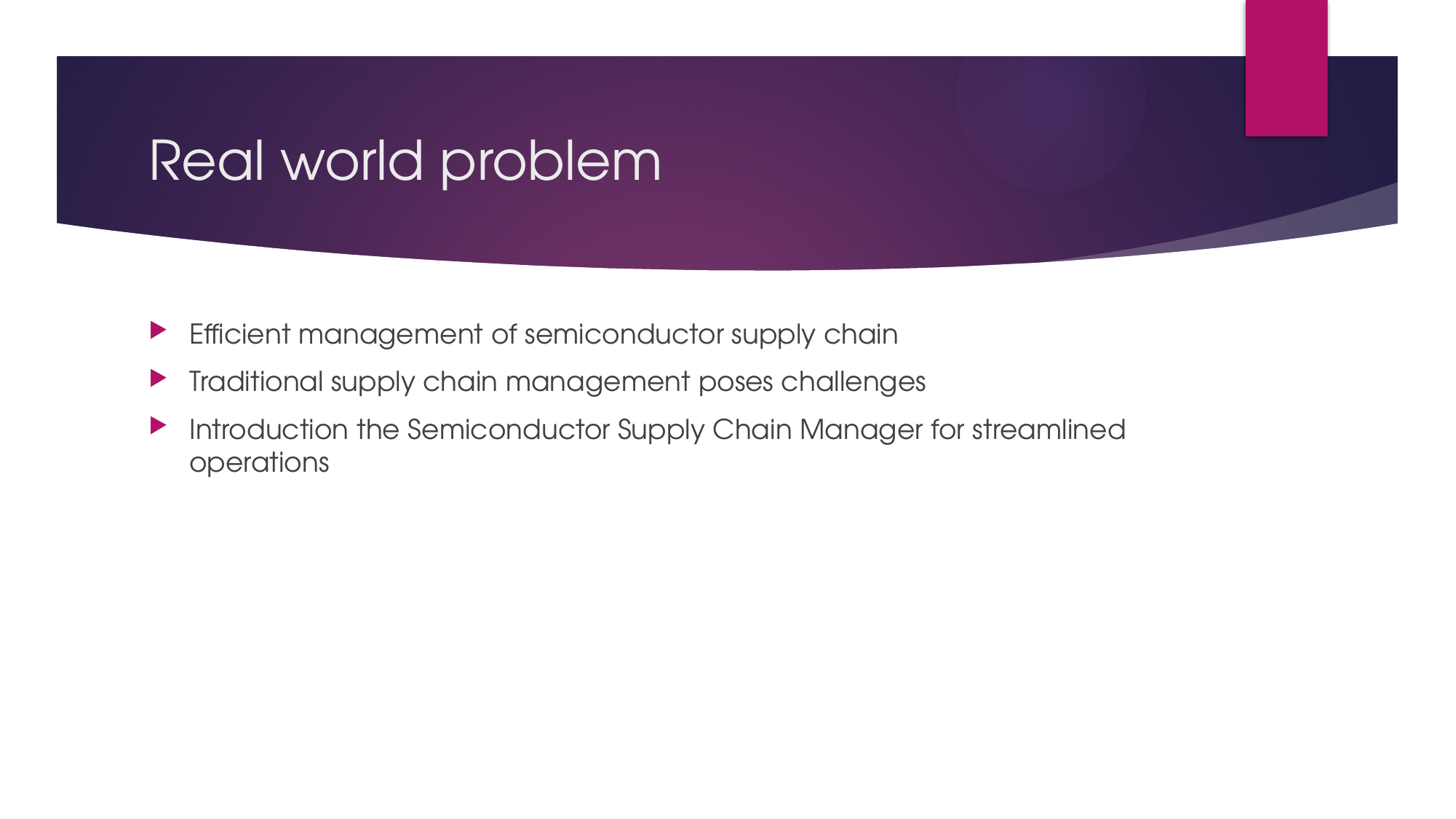

# Real world problem
Efficient management of semiconductor supply chain
Traditional supply chain management poses challenges
Introduction the Semiconductor Supply Chain Manager for streamlined operations